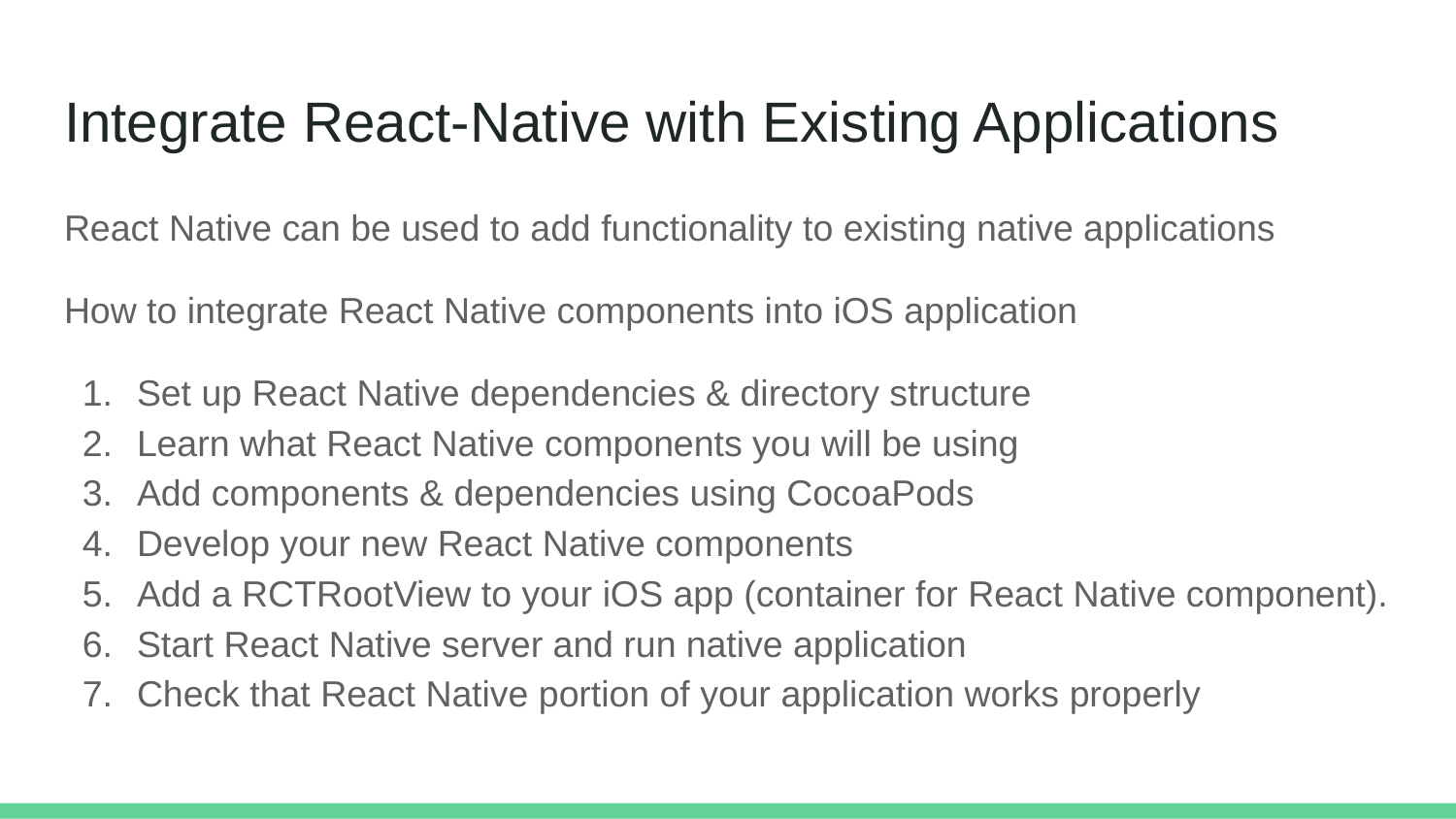

# Integrate React-Native with Existing Applications
React Native can be used to add functionality to existing native applications
How to integrate React Native components into iOS application
Set up React Native dependencies & directory structure
Learn what React Native components you will be using
Add components & dependencies using CocoaPods
Develop your new React Native components
Add a RCTRootView to your iOS app (container for React Native component).
Start React Native server and run native application
Check that React Native portion of your application works properly